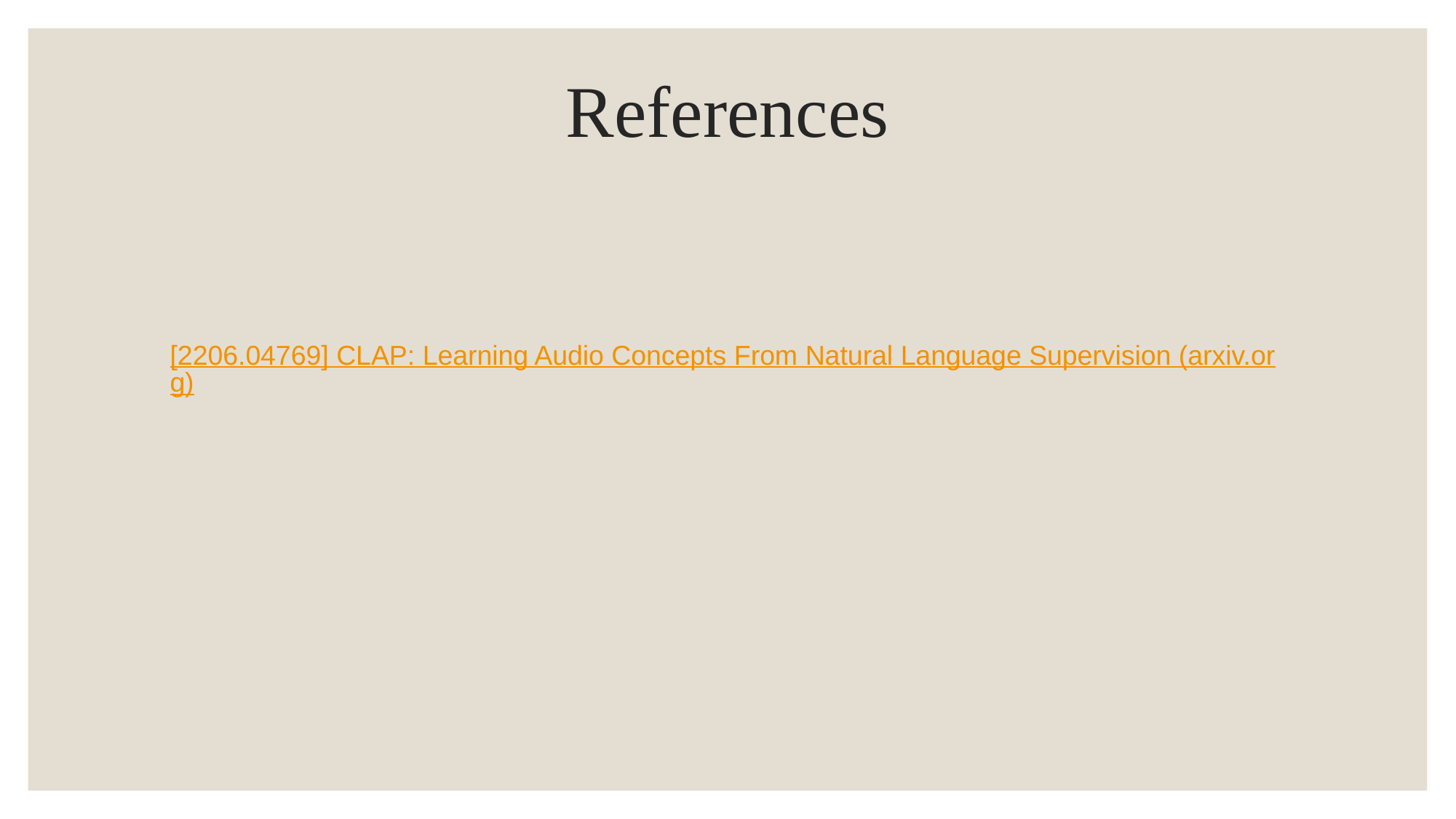

# References
[2206.04769] CLAP: Learning Audio Concepts From Natural Language Supervision (arxiv.org)